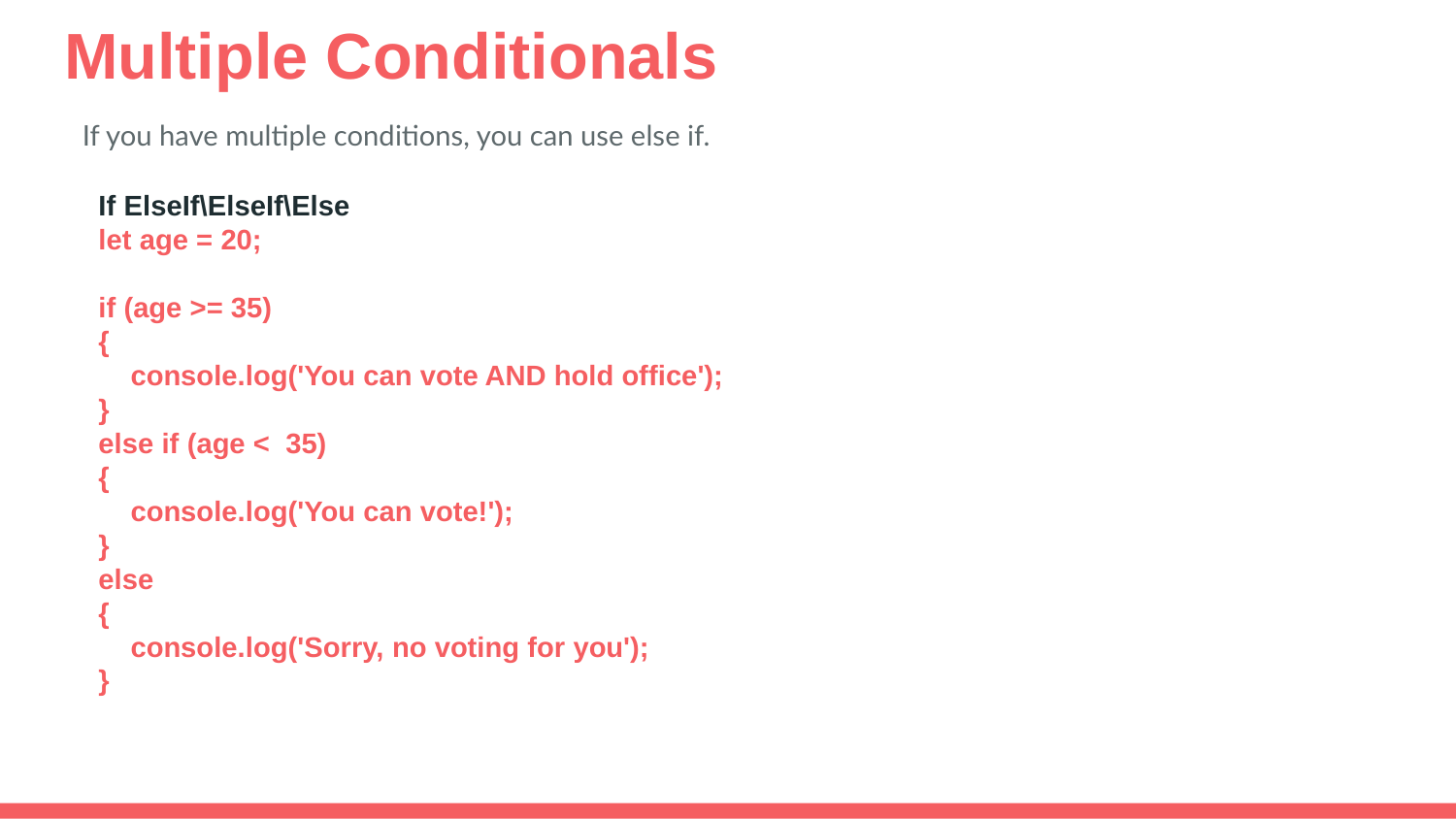

# Multiple Conditionals
If you have multiple conditions, you can use else if.

If ElseIf\ElseIf\Else
let age = 20;

if (age >= 35)
{
    console.log('You can vote AND hold office');
}
else if (age <  35)
{
    console.log('You can vote!');
}
else
{
    console.log('Sorry, no voting for you');
}